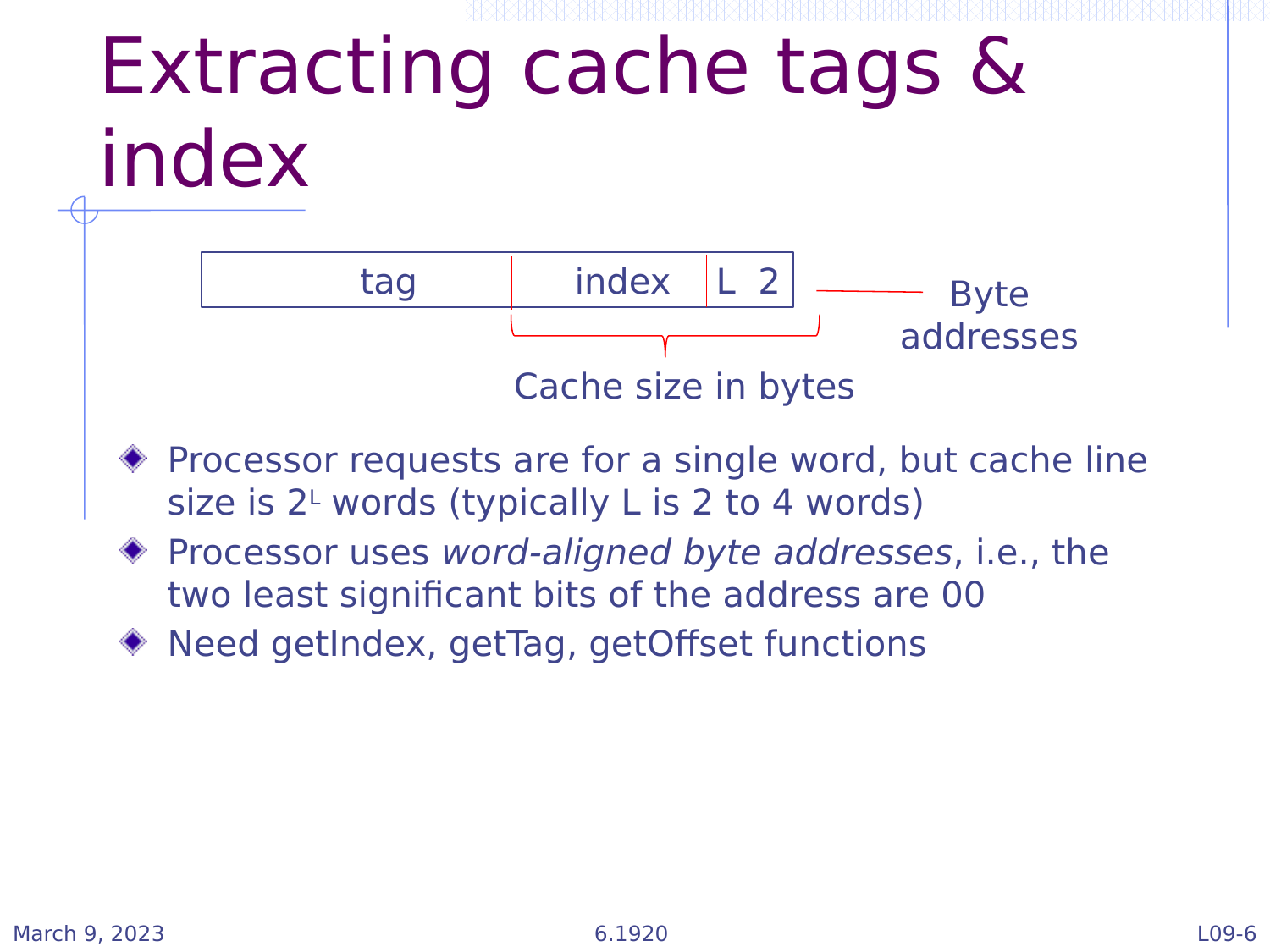

# Extracting cache tags & index

             tag              index    L  2
Byte addresses
Cache size in bytes
Processor requests are for a single word, but cache line size is 2L words (typically L is 2 to 4 words)
Processor uses word-aligned byte addresses, i.e., the two least significant bits of the address are 00
Need getIndex, getTag, getOffset functions

March 9, 2023
6.1920
L09-6